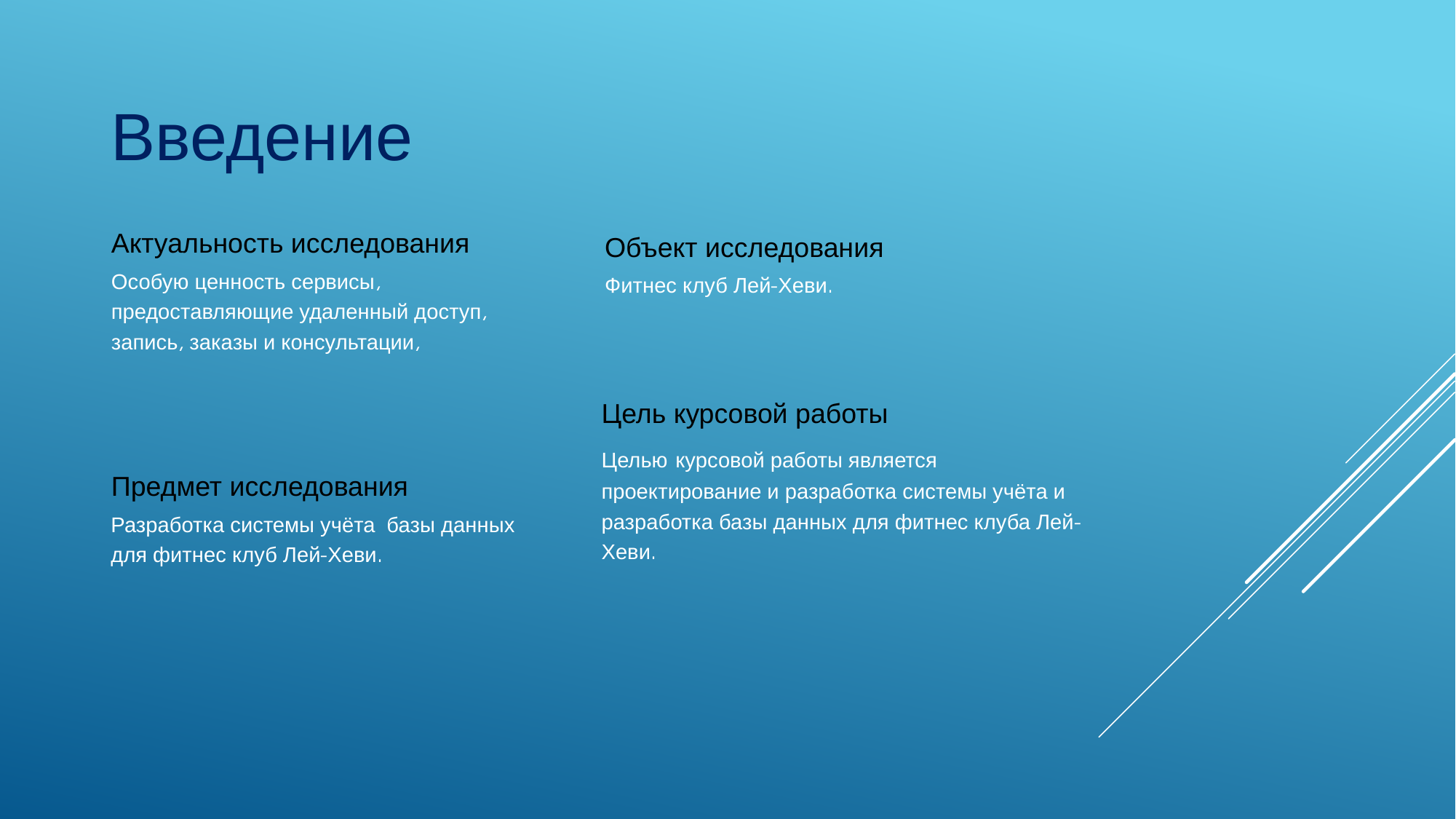

Введение
Актуальность исследования
Объект исследования
Особую ценность сервисы, предоставляющие удаленный доступ, запись, заказы и консультации,
Фитнес клуб Лей-Хеви.
Цель курсовой работы
Целью курсовой работы является проектирование и разработка системы учёта и разработка базы данных для фитнес клуба Лей-Хеви.
Предмет исследования

Разработка системы учёта  базы данных для фитнес клуб Лей-Хеви.